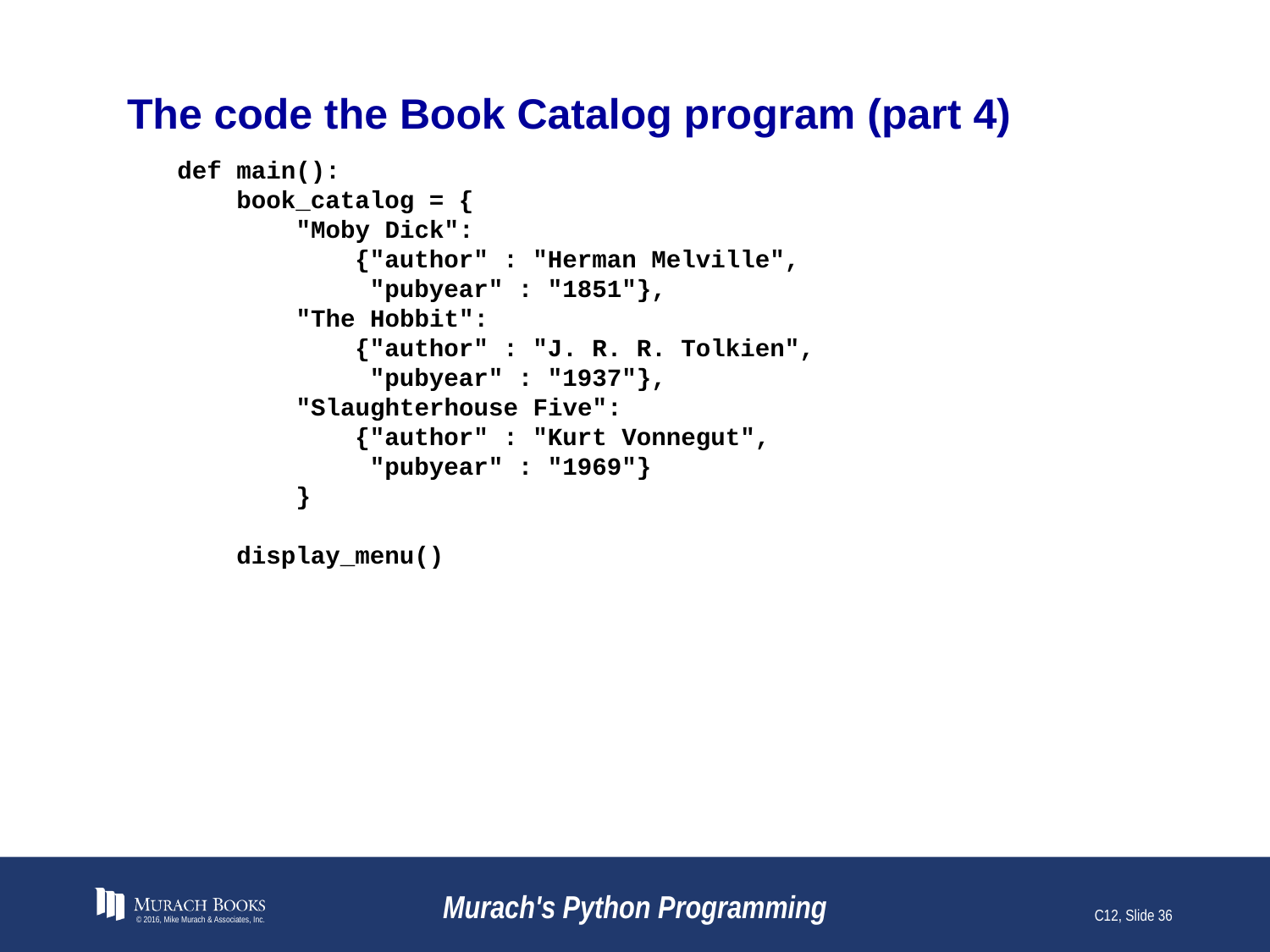

# The code the Book Catalog program (part 4)
def main():
    book_catalog = {
        "Moby Dick":
            {"author" : "Herman Melville",
             "pubyear" : "1851"},
        "The Hobbit":
            {"author" : "J. R. R. Tolkien",
             "pubyear" : "1937"},
        "Slaughterhouse Five":
            {"author" : "Kurt Vonnegut",
             "pubyear" : "1969"}
        }

    display_menu()

© 2016, Mike Murach & Associates, Inc.
Murach's Python Programming

C12, Slide 36